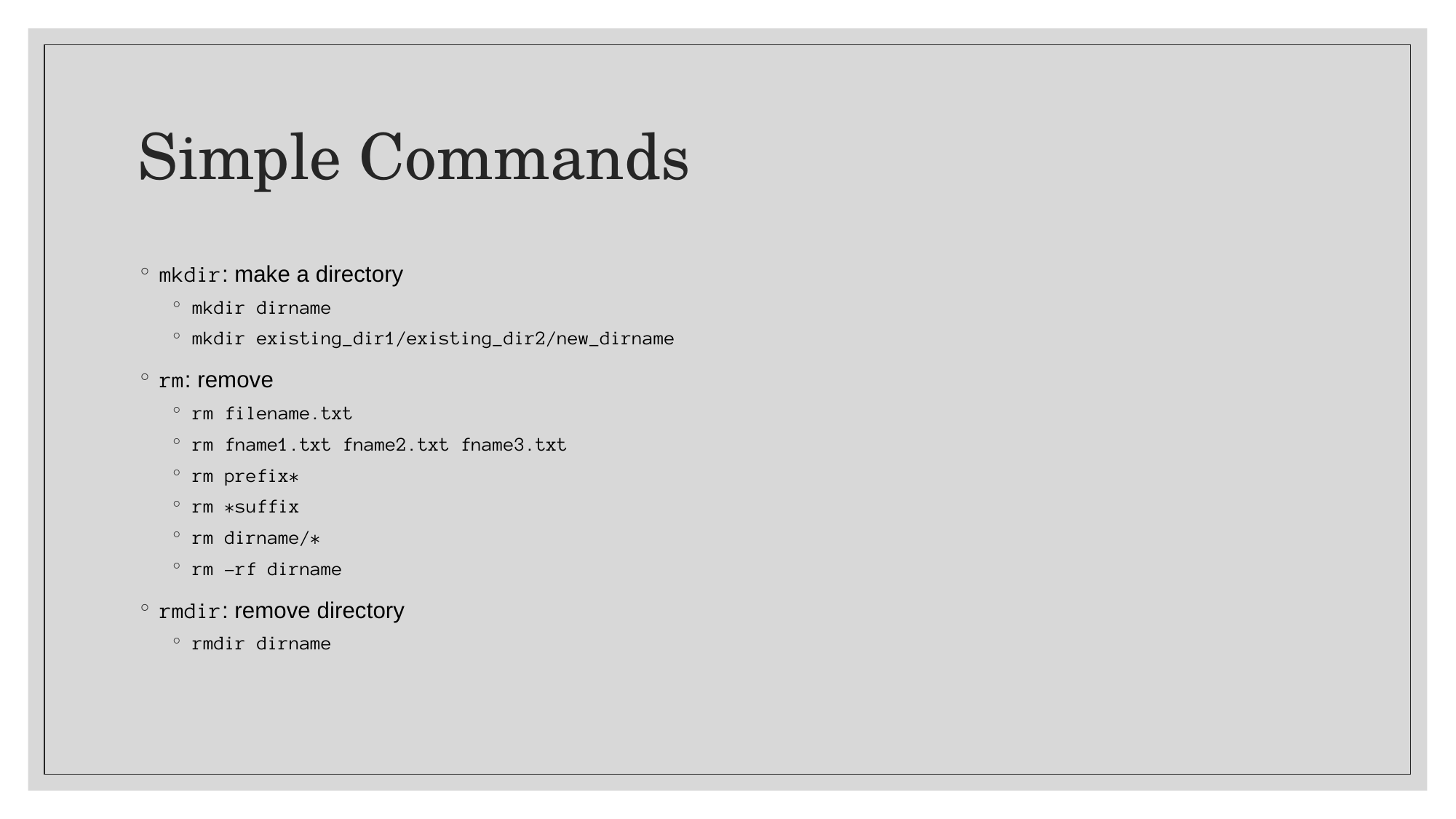

# Simple Commands
mkdir: make a directory
mkdir dirname
mkdir existing_dir1/existing_dir2/new_dirname
rm: remove
rm filename.txt
rm fname1.txt fname2.txt fname3.txt
rm prefix*
rm *suffix
rm dirname/*
rm –rf dirname
rmdir: remove directory
rmdir dirname